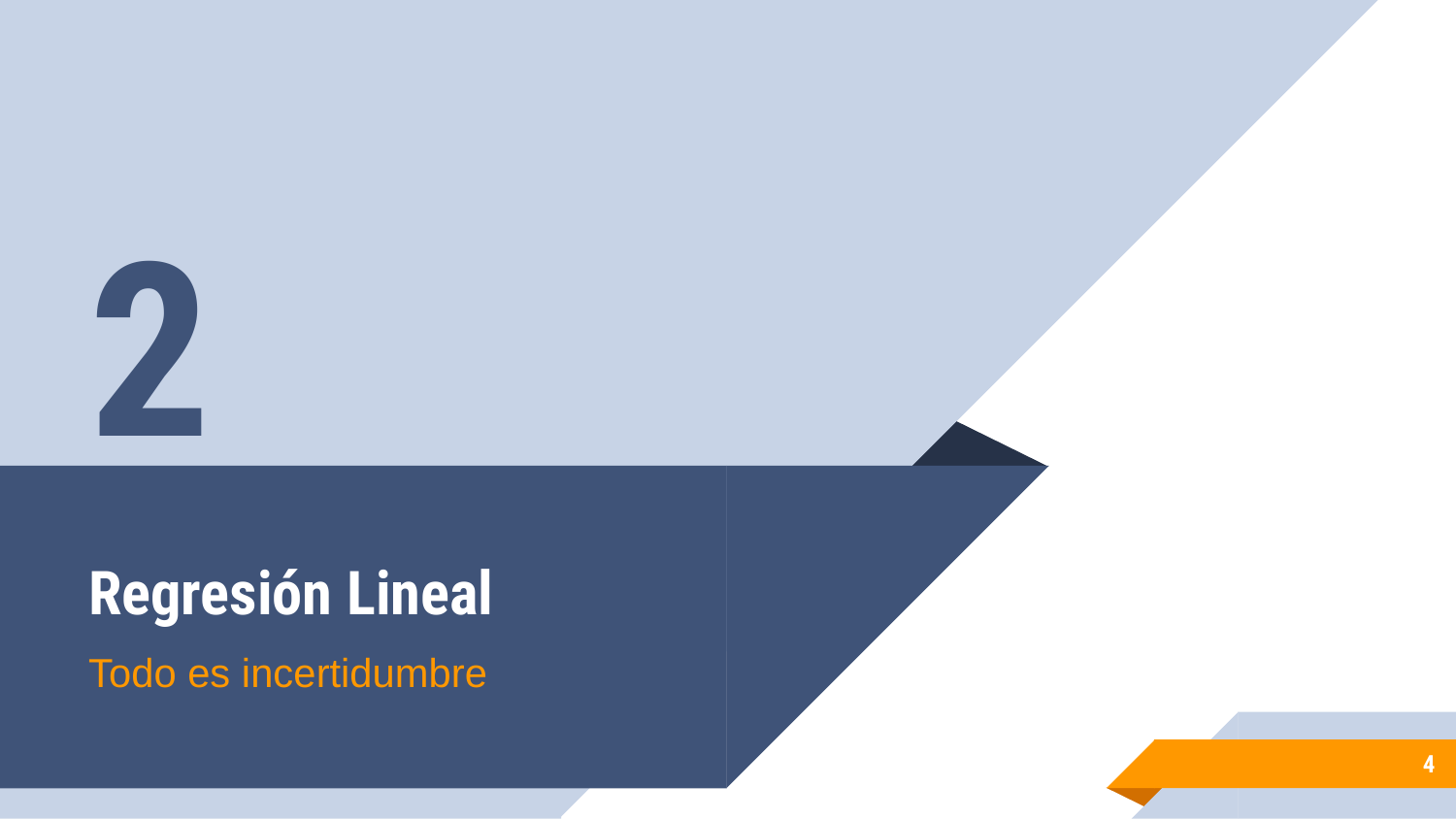

2
# Regresión Lineal
Todo es incertidumbre
4